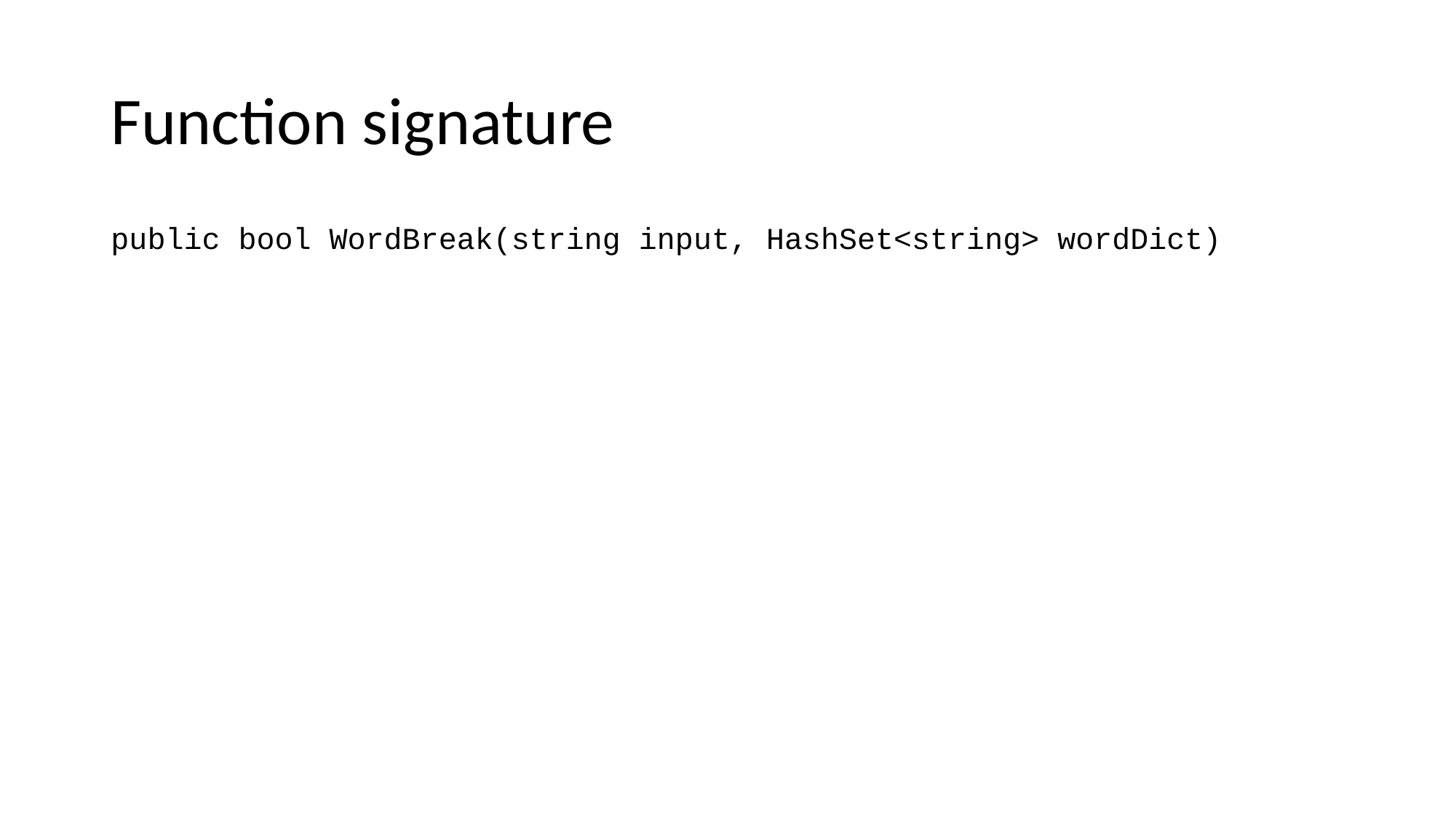

# Function signature
public bool WordBreak(string input, HashSet<string> wordDict)